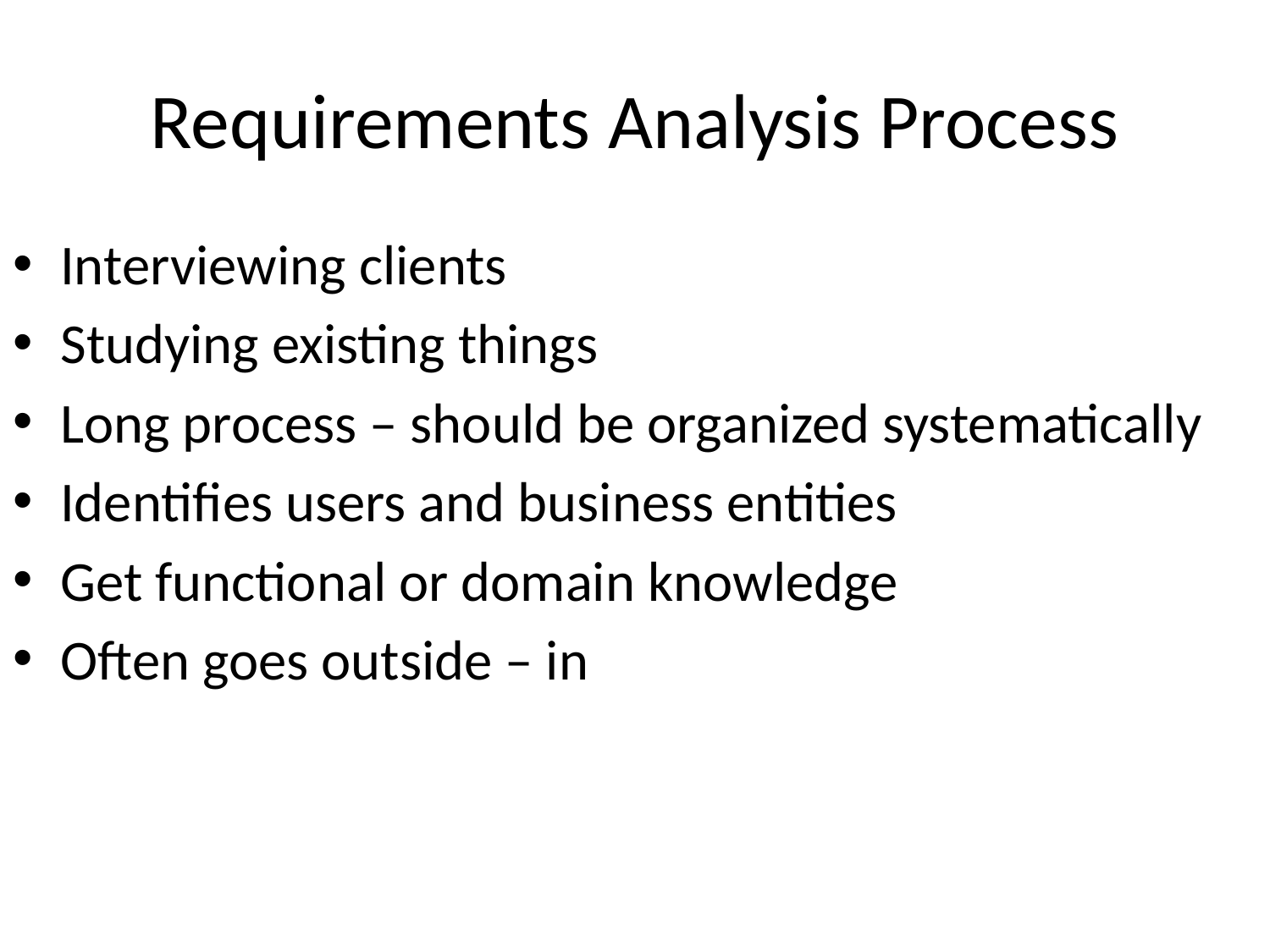

# Requirements Analysis Process
Interviewing clients
Studying existing things
Long process – should be organized systematically
Identifies users and business entities
Get functional or domain knowledge
Often goes outside – in